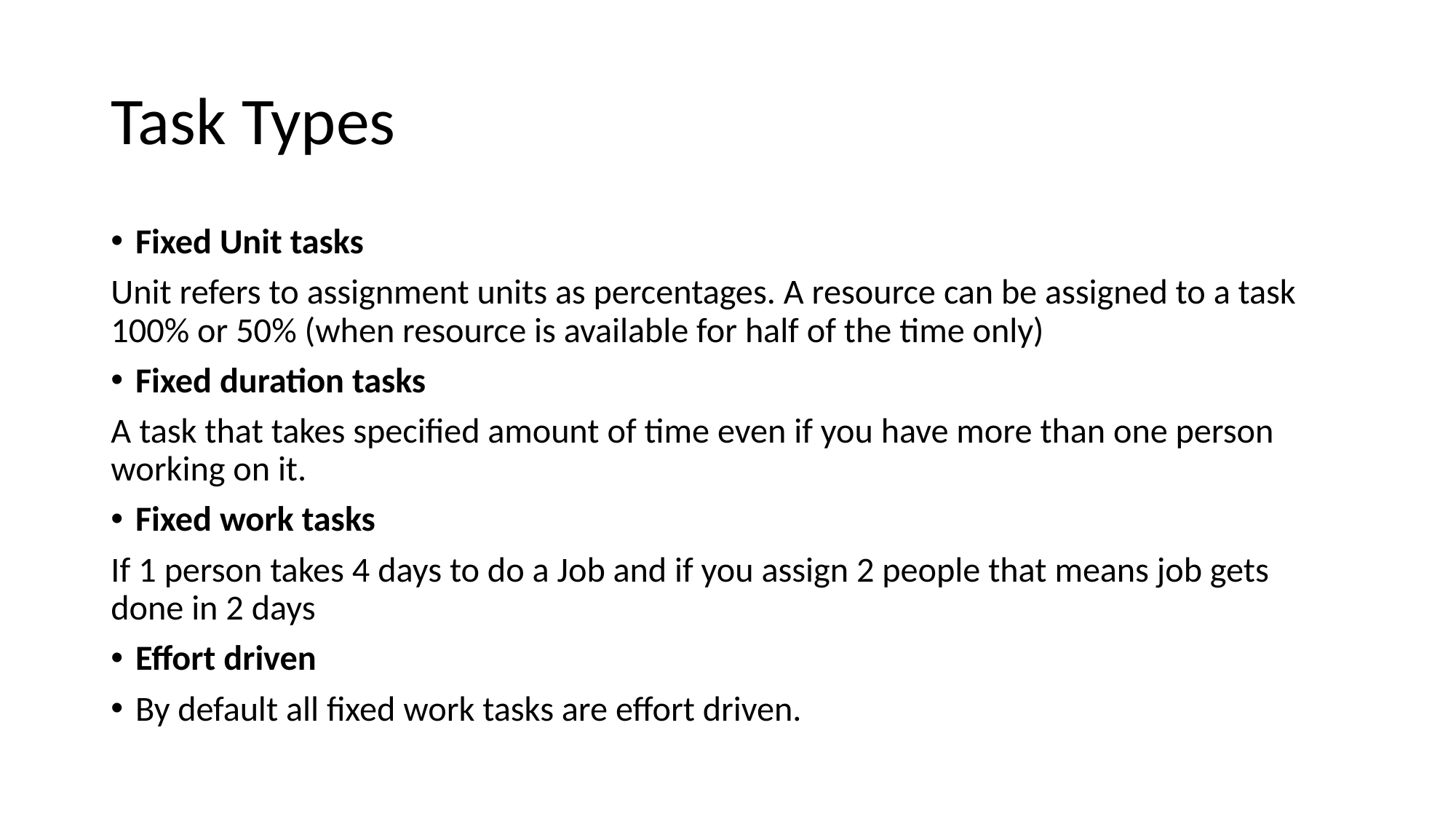

# Task Types
Fixed Unit tasks
Unit refers to assignment units as percentages. A resource can be assigned to a task 100% or 50% (when resource is available for half of the time only)
Fixed duration tasks
A task that takes specified amount of time even if you have more than one person working on it.
Fixed work tasks
If 1 person takes 4 days to do a Job and if you assign 2 people that means job gets done in 2 days
Effort driven
By default all fixed work tasks are effort driven.